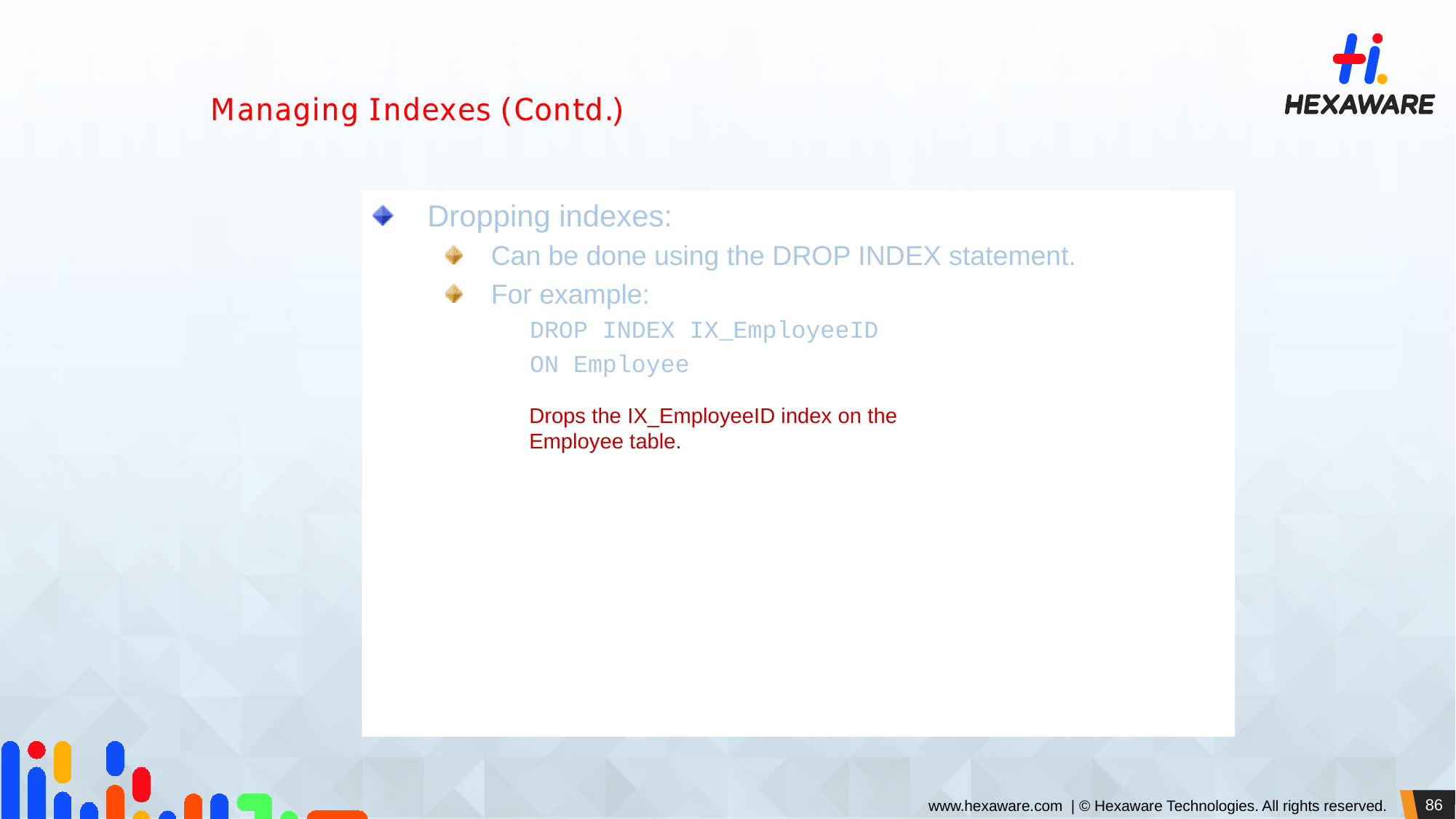

Managing Indexes (Contd.)
Dropping indexes:
Can be done using the DROP INDEX statement.
For example:
DROP INDEX IX_EmployeeID
ON Employee
Drops the IX_EmployeeID index on the Employee table.